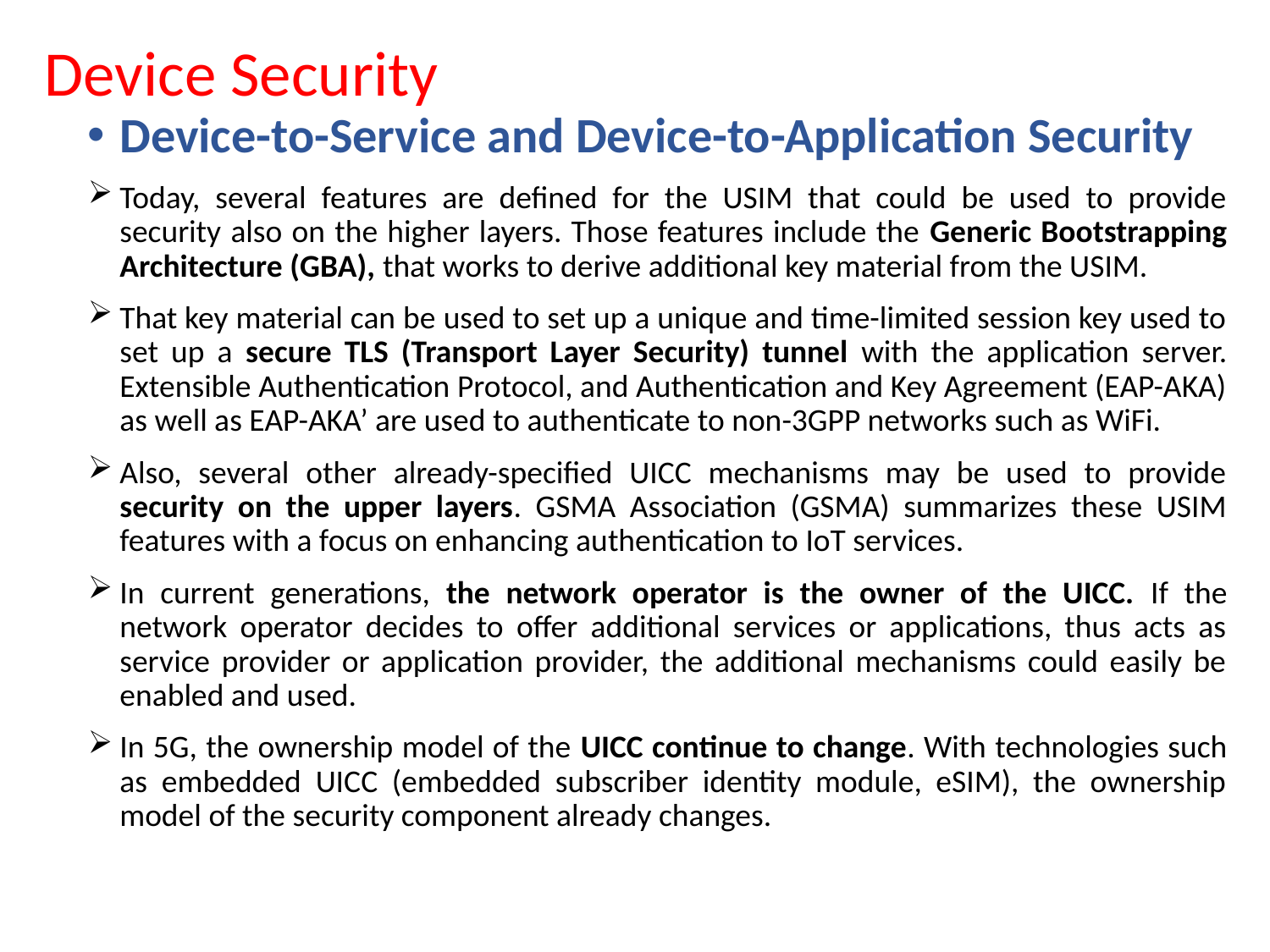

# Device Security
Device-to-Service and Device-to-Application Security
Today, several features are defined for the USIM that could be used to provide security also on the higher layers. Those features include the Generic Bootstrapping Architecture (GBA), that works to derive additional key material from the USIM.
That key material can be used to set up a unique and time-limited session key used to set up a secure TLS (Transport Layer Security) tunnel with the application server. Extensible Authentication Protocol, and Authentication and Key Agreement (EAP-AKA) as well as EAP-AKA’ are used to authenticate to non-3GPP networks such as WiFi.
Also, several other already-specified UICC mechanisms may be used to provide security on the upper layers. GSMA Association (GSMA) summarizes these USIM features with a focus on enhancing authentication to IoT services.
In current generations, the network operator is the owner of the UICC. If the network operator decides to offer additional services or applications, thus acts as service provider or application provider, the additional mechanisms could easily be enabled and used.
In 5G, the ownership model of the UICC continue to change. With technologies such as embedded UICC (embedded subscriber identity module, eSIM), the ownership model of the security component already changes.